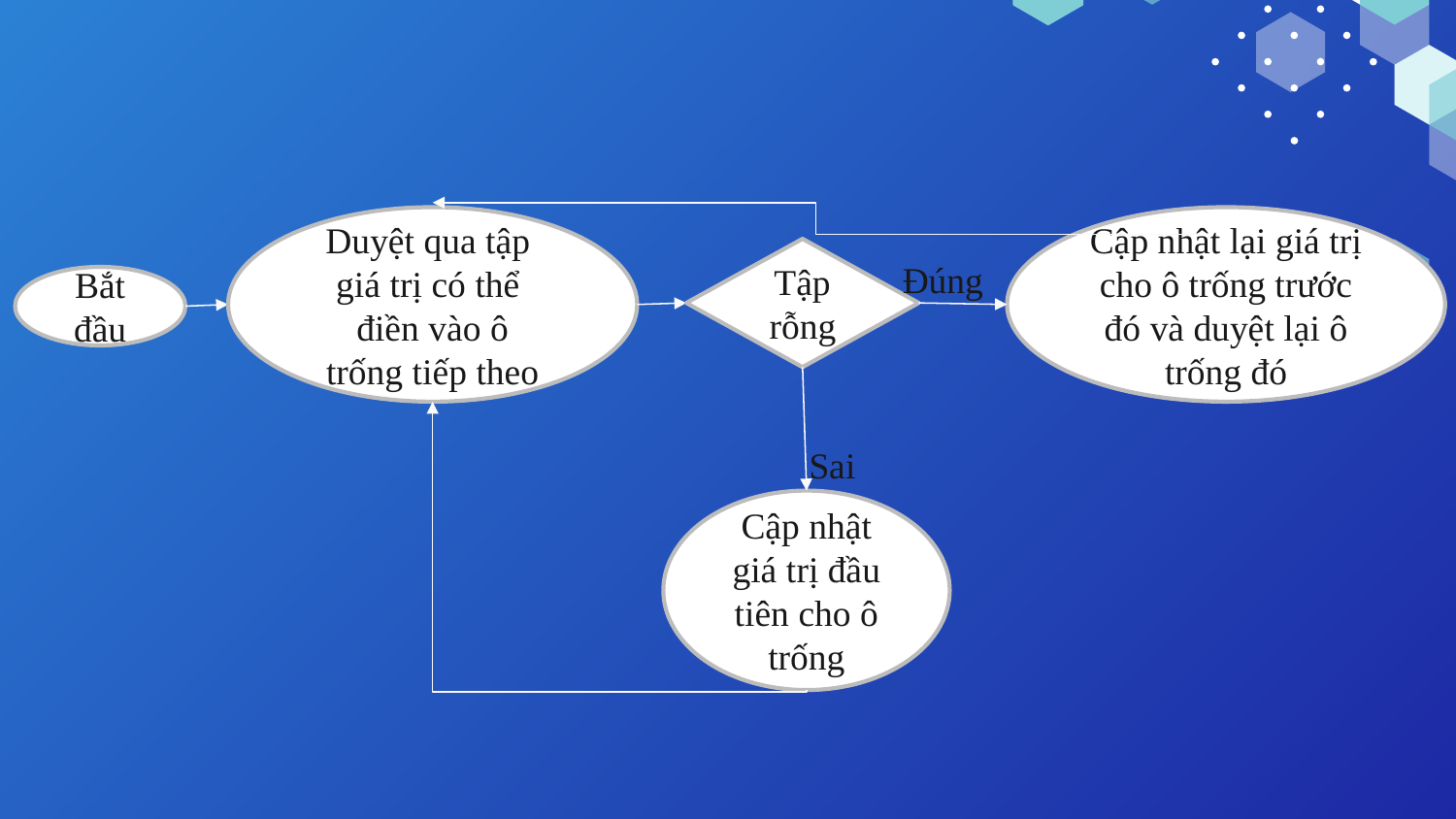

Duyệt qua tập
giá trị có thể
điền vào ô
trống tiếp theo
Cập nhật lại giá trị cho ô trống trước đó và duyệt lại ô trống đó
Tập rỗng
Đúng
Bắt đầu
Sai
Cập nhật giá trị đầu tiên cho ô trống